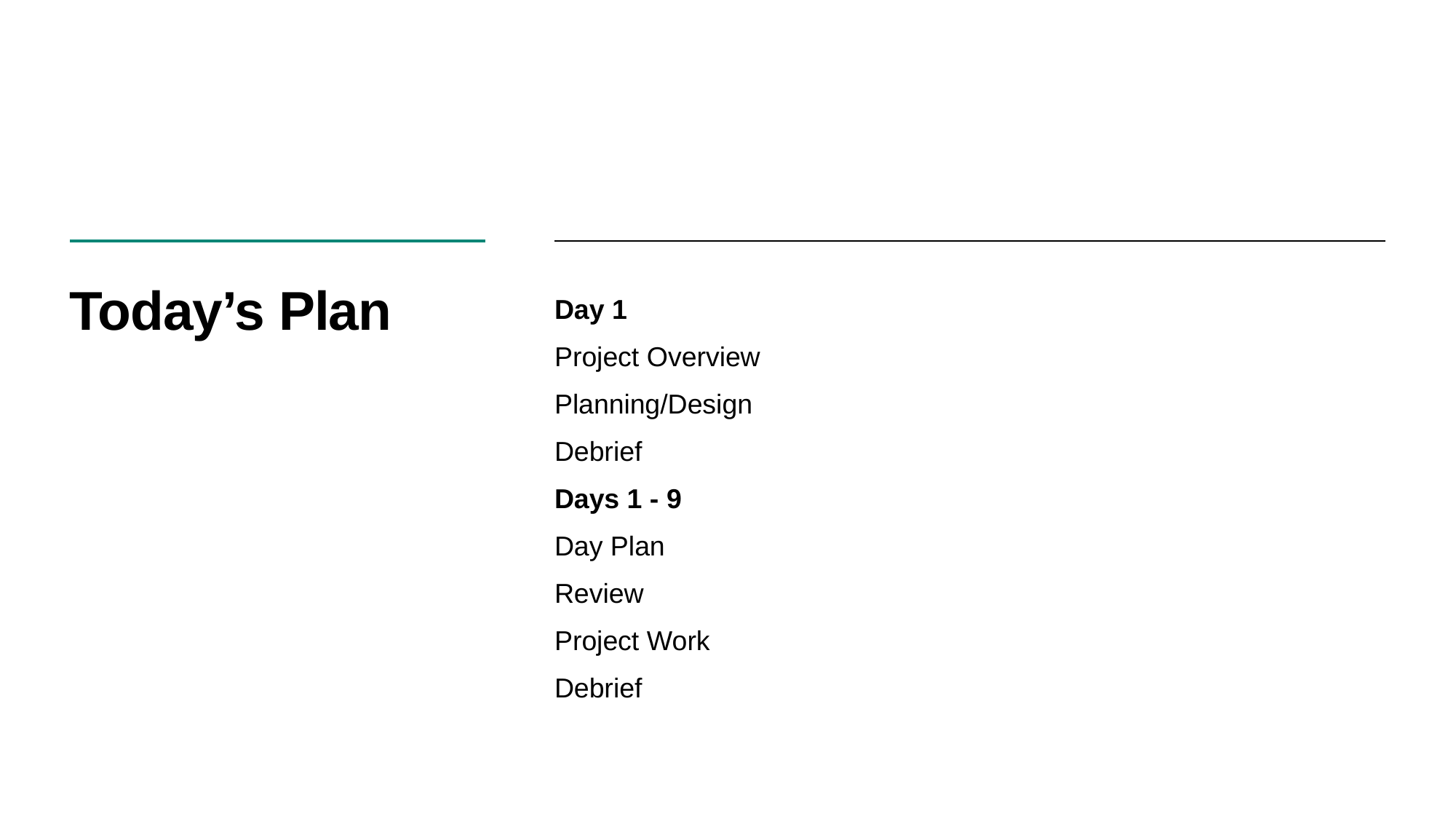

# Today’s Plan
Day 1
Project Overview
Planning/Design
Debrief
Days 1 - 9
Day Plan
Review
Project Work
Debrief